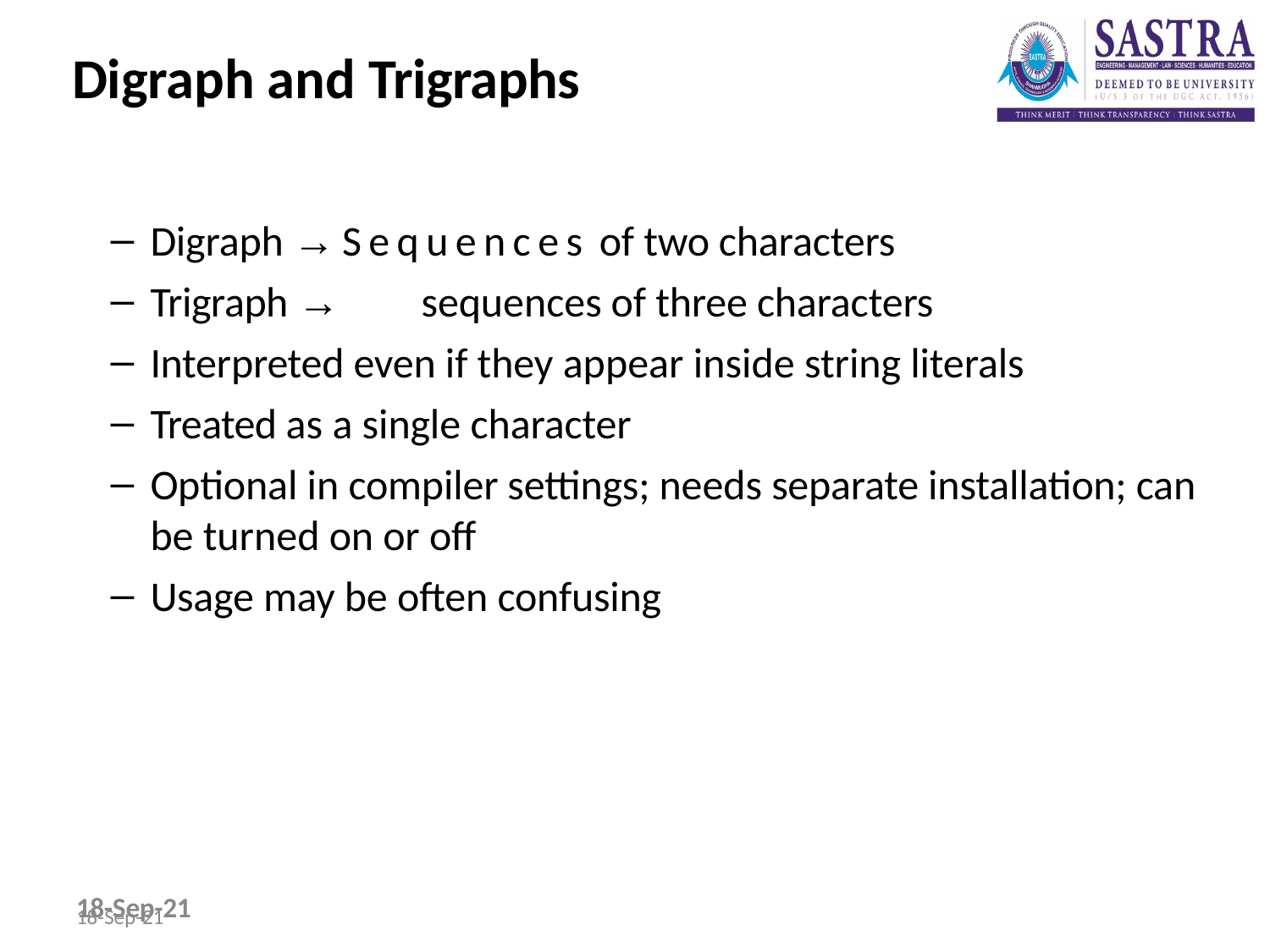

# Digraph and Trigraphs
Digraph →Sequences of two characters
Trigraph → sequences of three characters
Interpreted even if they appear inside string literals
Treated as a single character
Optional in compiler settings; needs separate installation; can  be turned on or off
Usage may be often confusing
18-Sep-21
18-Sep-21